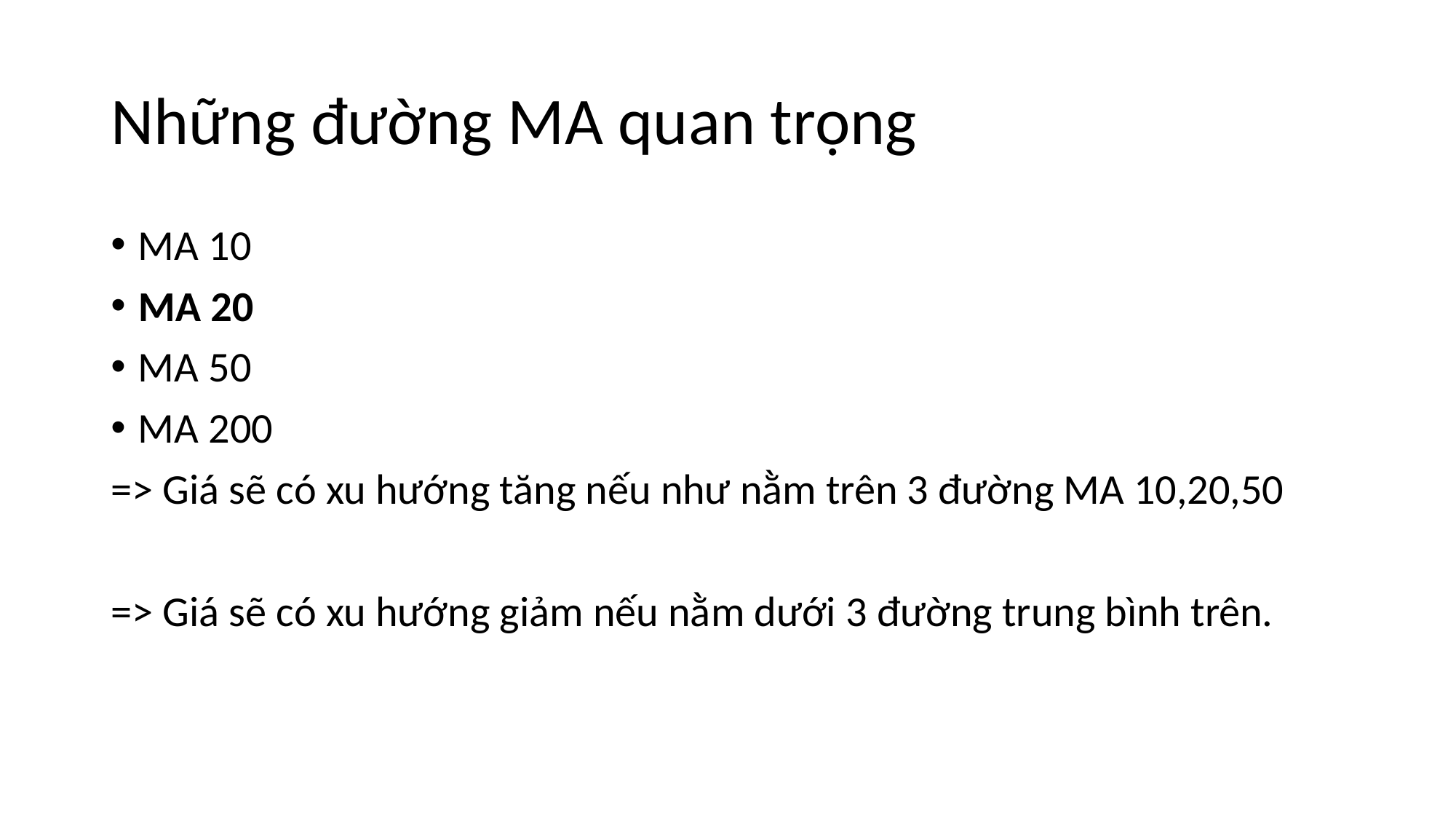

# Những đường MA quan trọng
MA 10
MA 20
MA 50
MA 200
=> Giá sẽ có xu hướng tăng nếu như nằm trên 3 đường MA 10,20,50

=> Giá sẽ có xu hướng giảm nếu nằm dưới 3 đường trung bình trên.